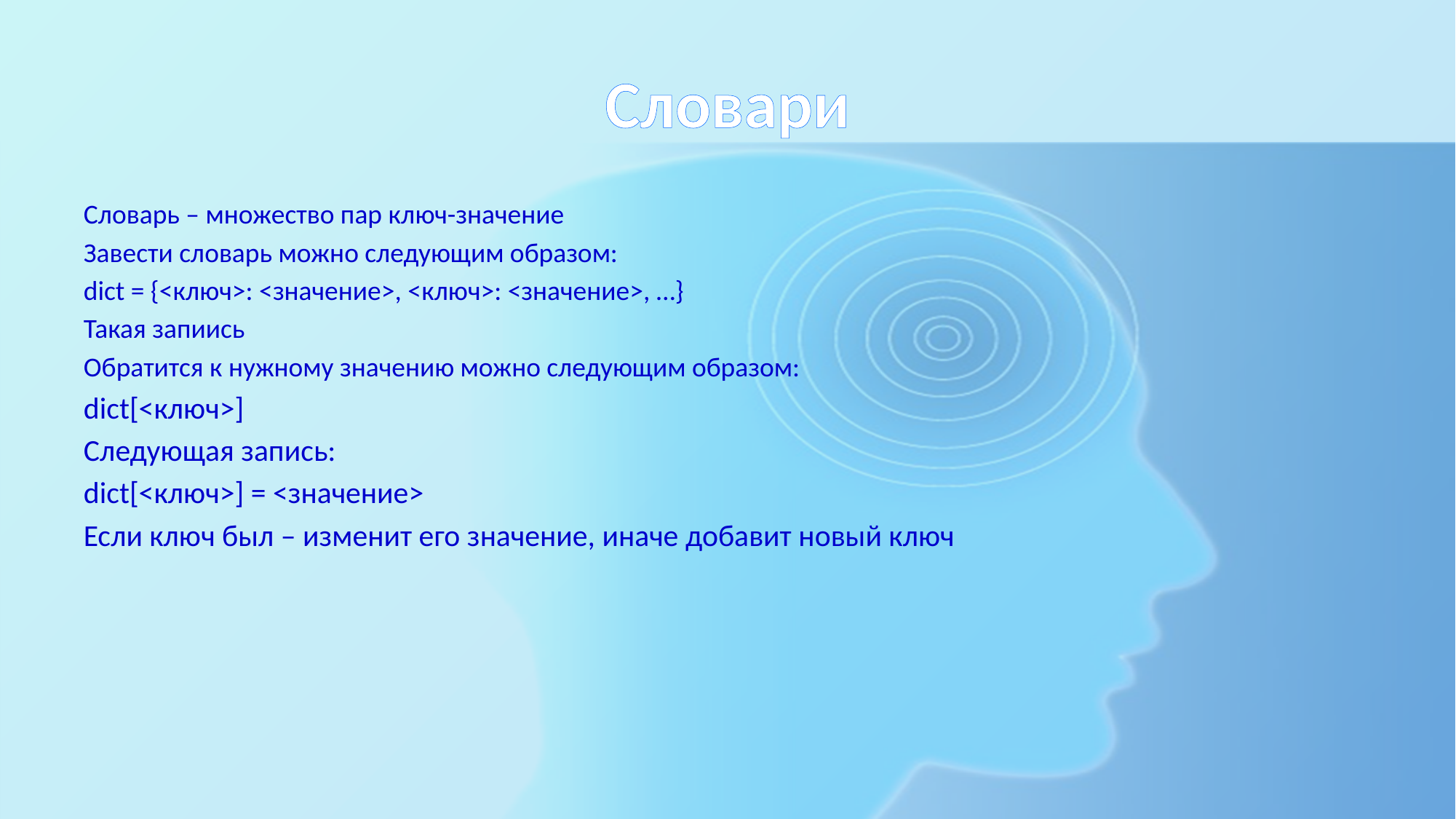

# Словари
Словарь – множество пар ключ-значение
Завести словарь можно следующим образом:
dict = {<ключ>: <значение>, <ключ>: <значение>, …}
Такая запиись
Обратится к нужному значению можно следующим образом:
dict[<ключ>]
Следующая запись:
dict[<ключ>] = <значение>
Если ключ был – изменит его значение, иначе добавит новый ключ